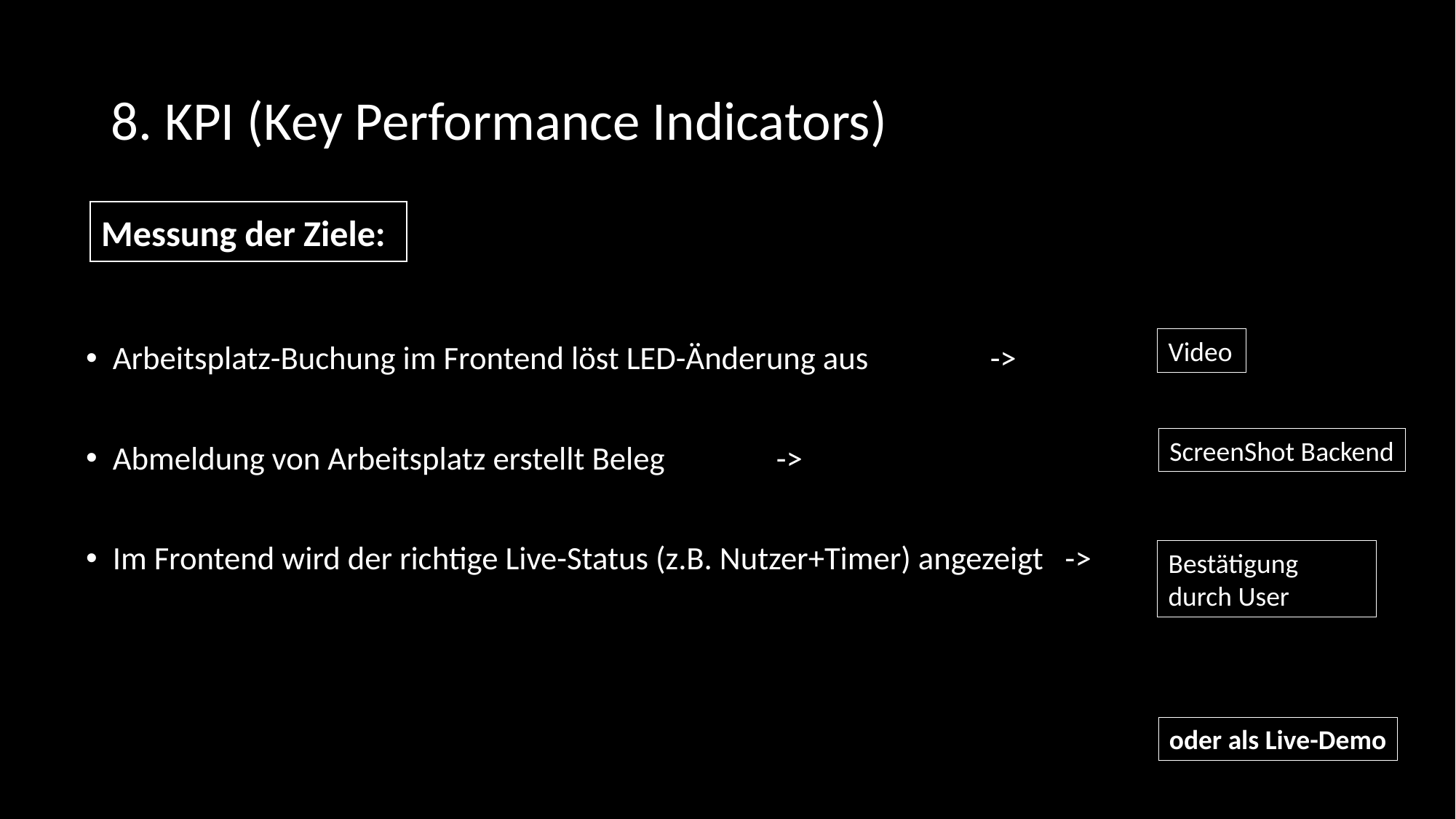

# 8. KPI (Key Performance Indicators)
Messung der Ziele:

Arbeitsplatz-Buchung im Frontend löst LED-Änderung aus 		   ->

Abmeldung von Arbeitsplatz erstellt Beleg 				   ->

Im Frontend wird der richtige Live-Status (z.B. Nutzer+Timer) angezeigt   ->

Video
ScreenShot Backend
Bestätigung durch User
oder als Live-Demo